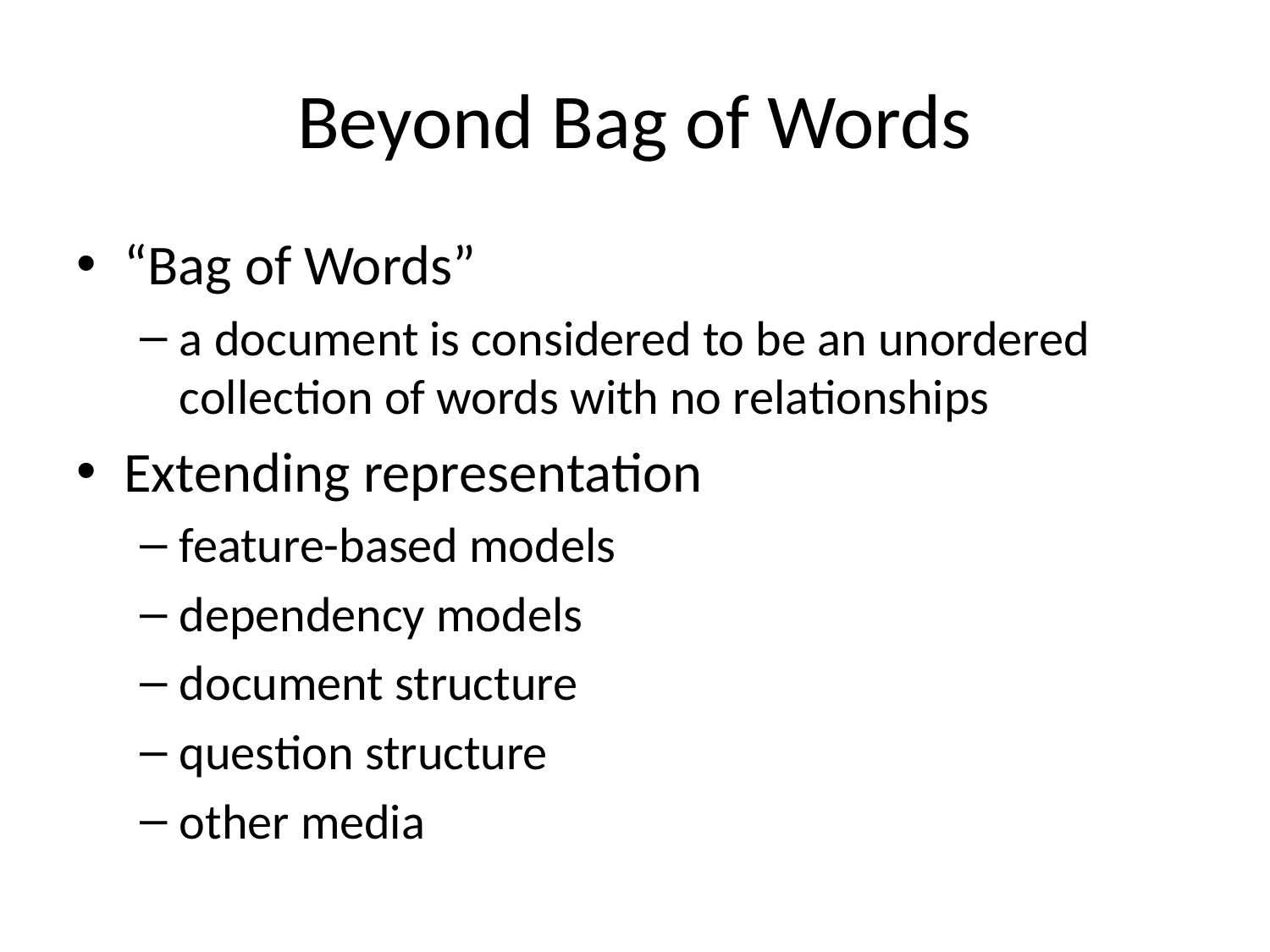

# Beyond Bag of Words
“Bag of Words”
a document is considered to be an unordered collection of words with no relationships
Extending representation
feature-based models
dependency models
document structure
question structure
other media